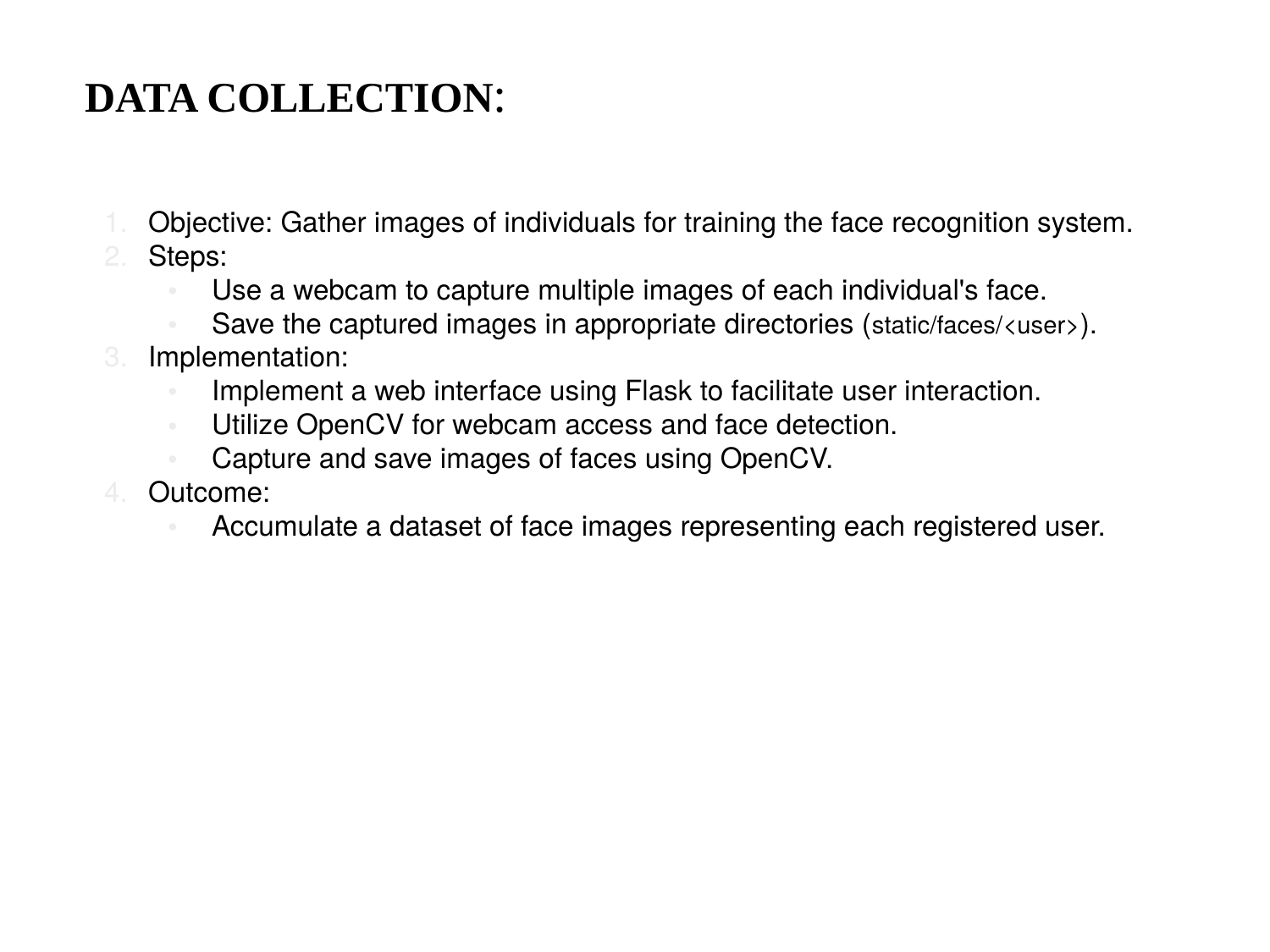

# DATA COLLECTION:
Objective: Gather images of individuals for training the face recognition system.
Steps:
Use a webcam to capture multiple images of each individual's face.
Save the captured images in appropriate directories (static/faces/<user>).
Implementation:
Implement a web interface using Flask to facilitate user interaction.
Utilize OpenCV for webcam access and face detection.
Capture and save images of faces using OpenCV.
Outcome:
Accumulate a dataset of face images representing each registered user.